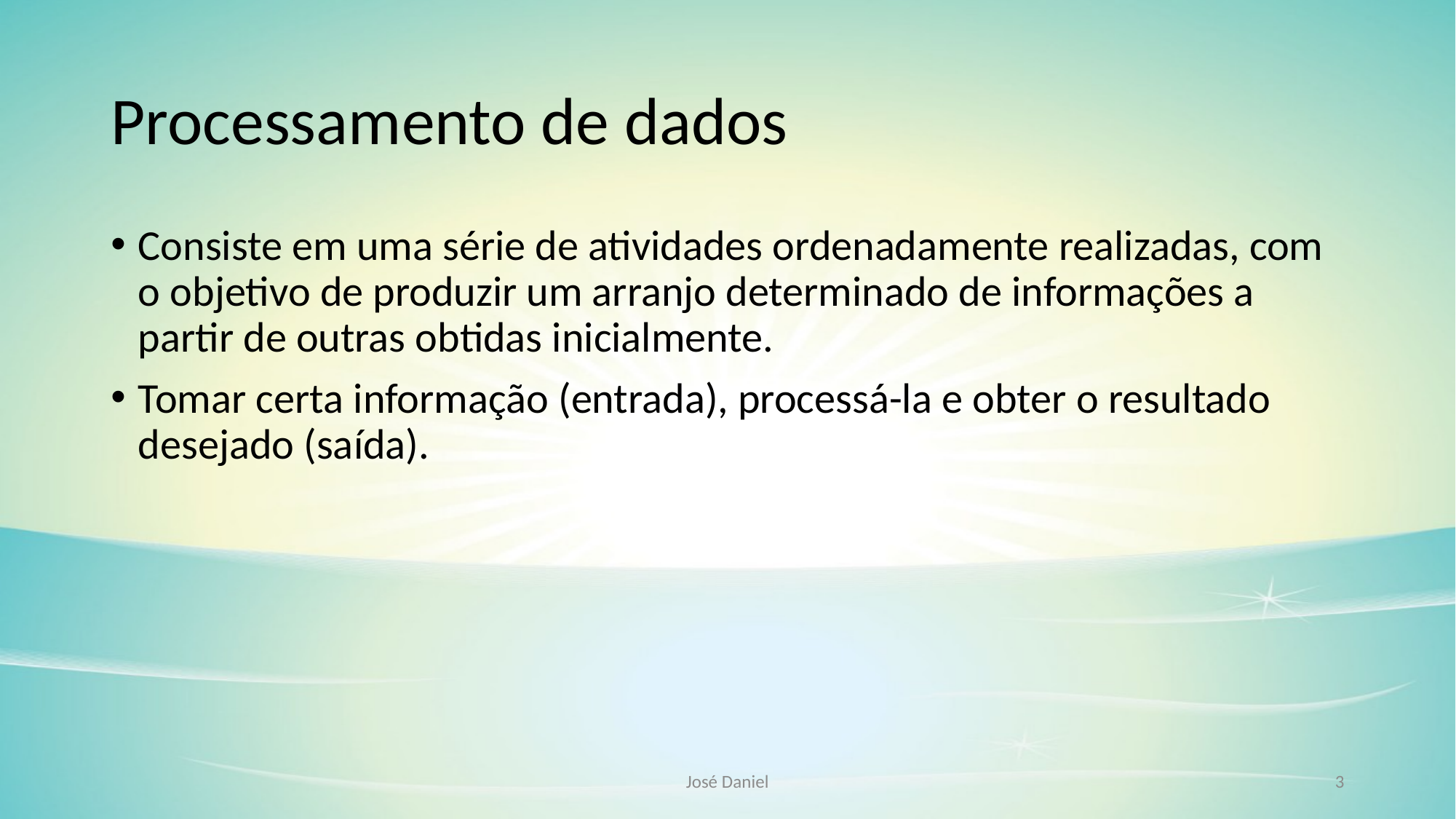

# Processamento de dados
Consiste em uma série de atividades ordenadamente realizadas, com o objetivo de produzir um arranjo determinado de informações a partir de outras obtidas inicialmente.
Tomar certa informação (entrada), processá-la e obter o resultado desejado (saída).
José Daniel
3